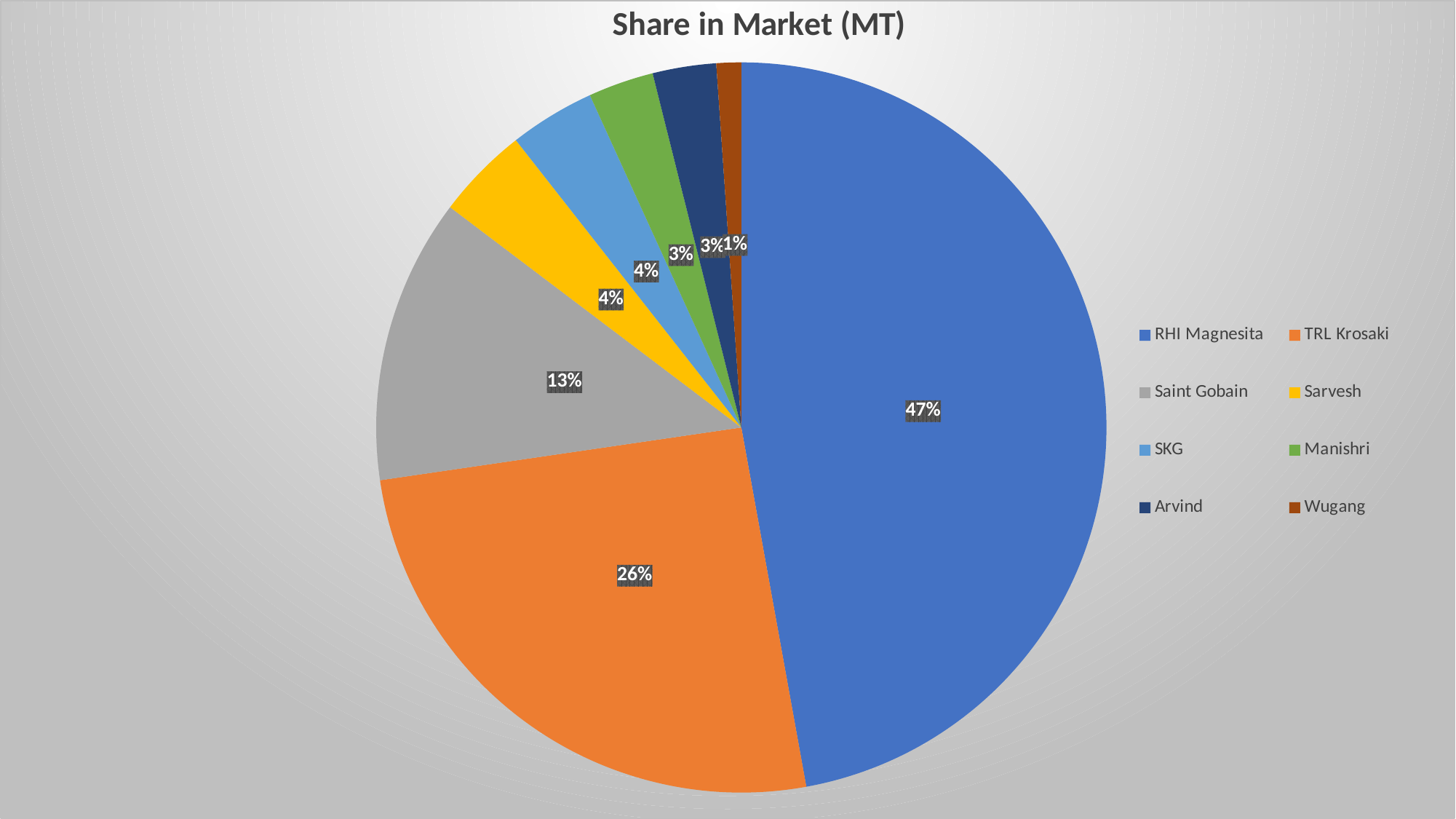

### Chart:

| Category | Share in Market (MT) |
|---|---|
| RHI Magnesita | 6863.72 |
| TRL Krosaki | 3717.5 |
| Saint Gobain | 1836.6086 |
| Sarvesh | 597.7 |
| SKG  | 550.8 |
| Manishri | 422.0 |
| Arvind | 408.98 |
| Wugang | 159.64 |